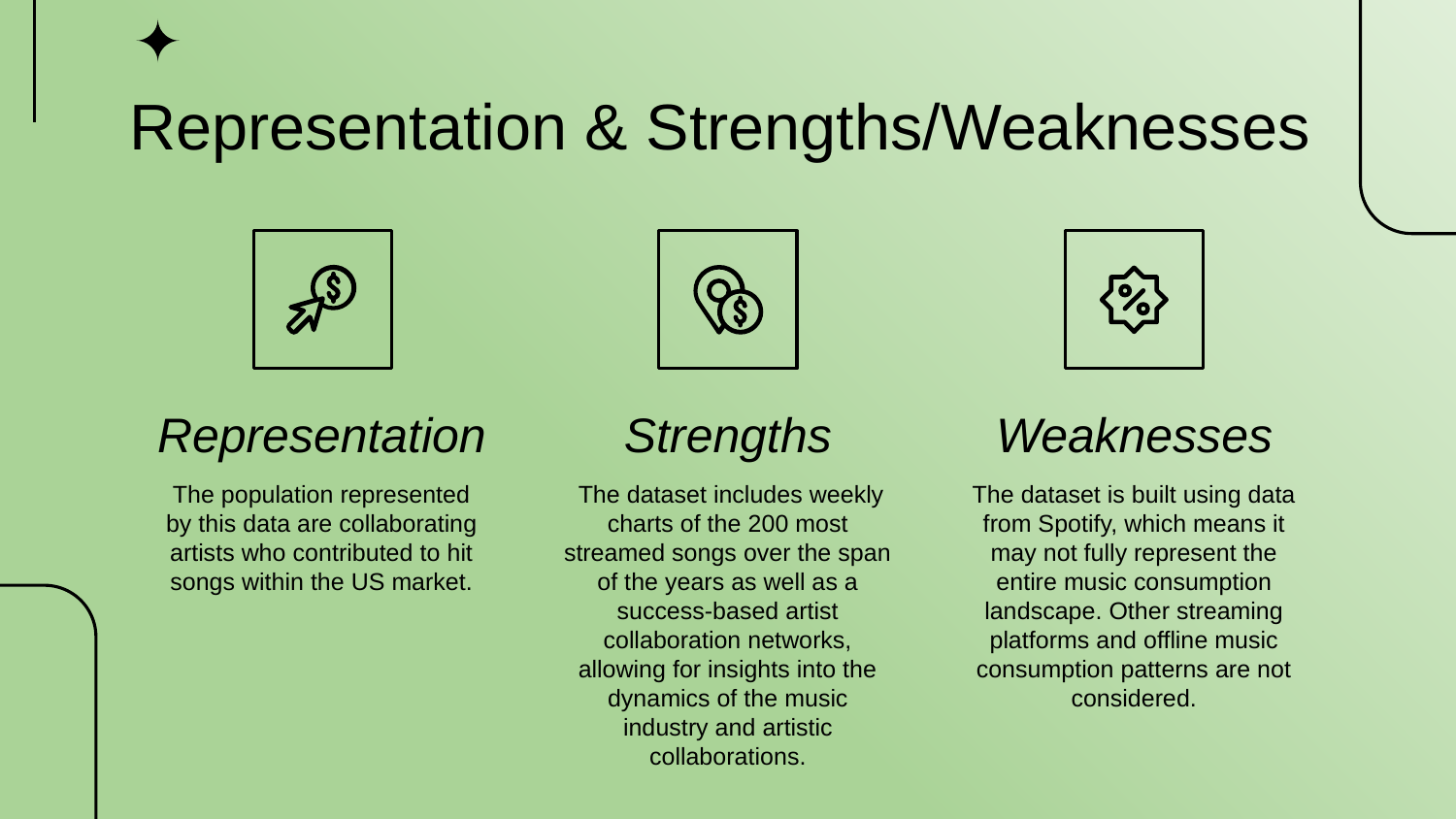

# Representation & Strengths/Weaknesses

Representation
Strengths
Weaknesses
 The dataset includes weekly charts of the 200 most streamed songs over the span of the years as well as a success-based artist collaboration networks, allowing for insights into the dynamics of the music industry and artistic collaborations.

The dataset is built using data from Spotify, which means it may not fully represent the entire music consumption landscape. Other streaming platforms and offline music consumption patterns are not considered.
The population represented by this data are collaborating artists who contributed to hit songs within the US market.